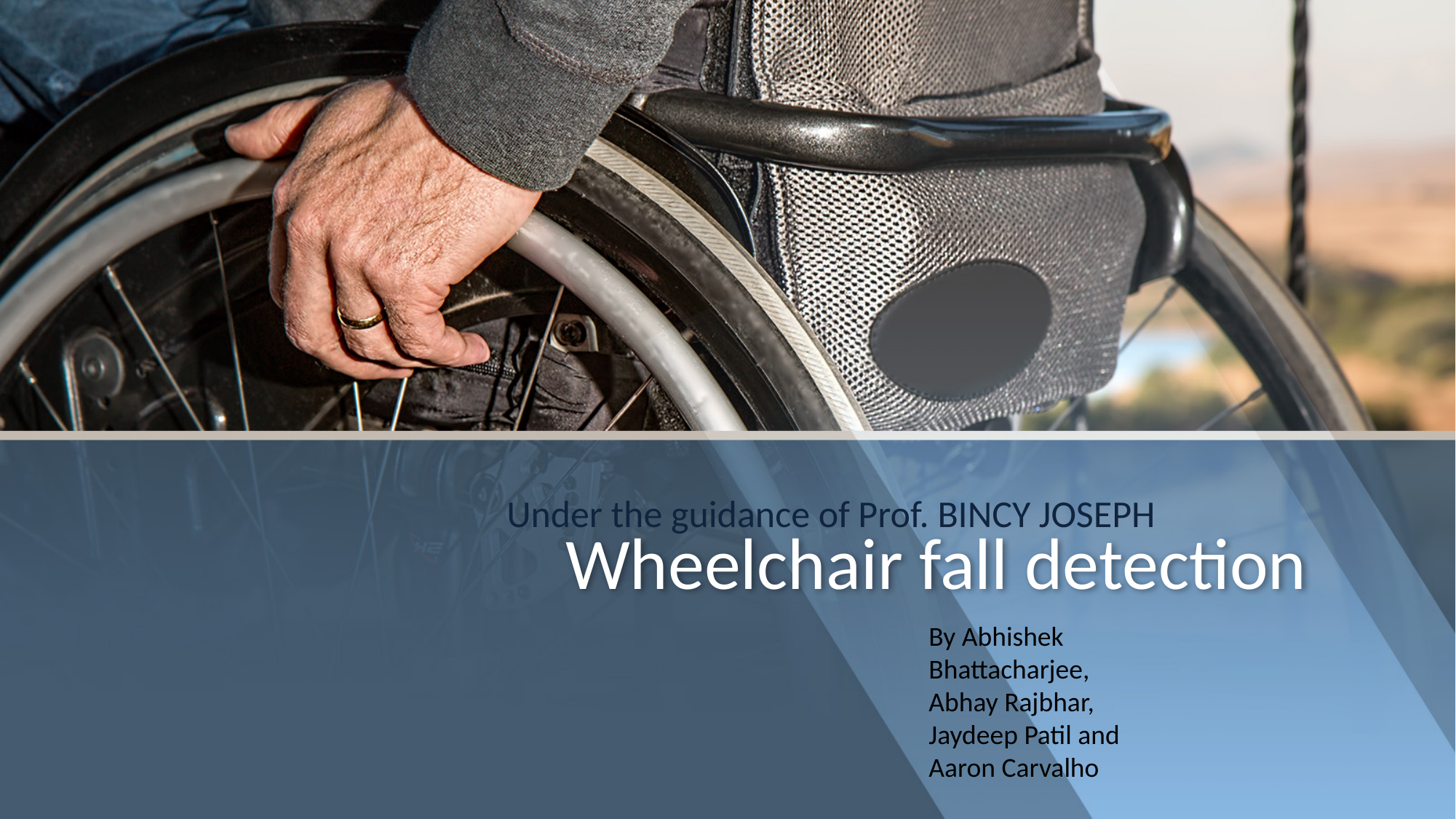

# Wheelchair fall detection
Under the guidance of Prof. BINCY JOSEPH

By Abhishek Bhattacharjee, Abhay Rajbhar, Jaydeep Patil and Aaron Carvalho